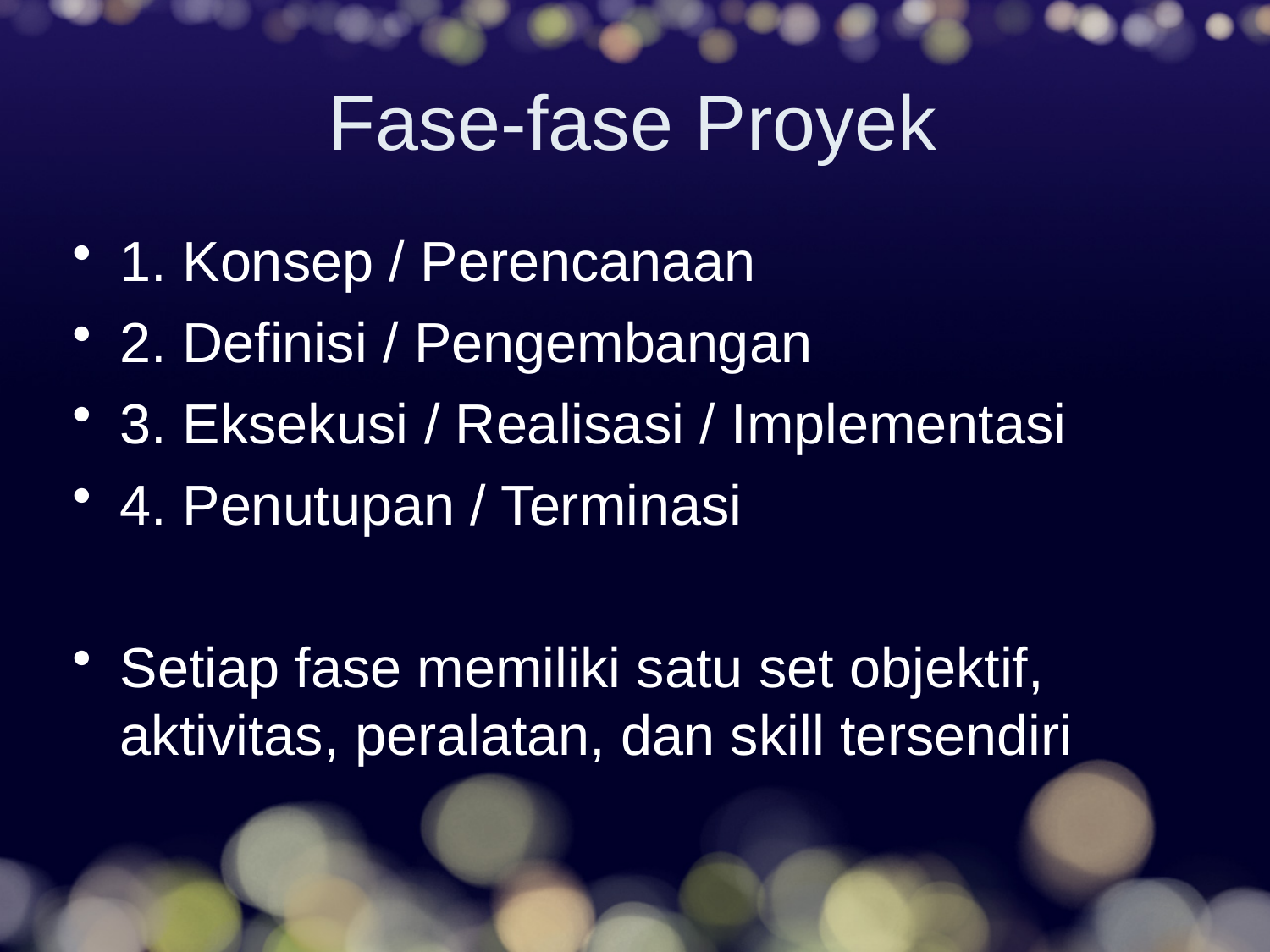

# Fase-fase Proyek
1. Konsep / Perencanaan
2. Definisi / Pengembangan
3. Eksekusi / Realisasi / Implementasi
4. Penutupan / Terminasi

Setiap fase memiliki satu set objektif, aktivitas, peralatan, dan skill tersendiri